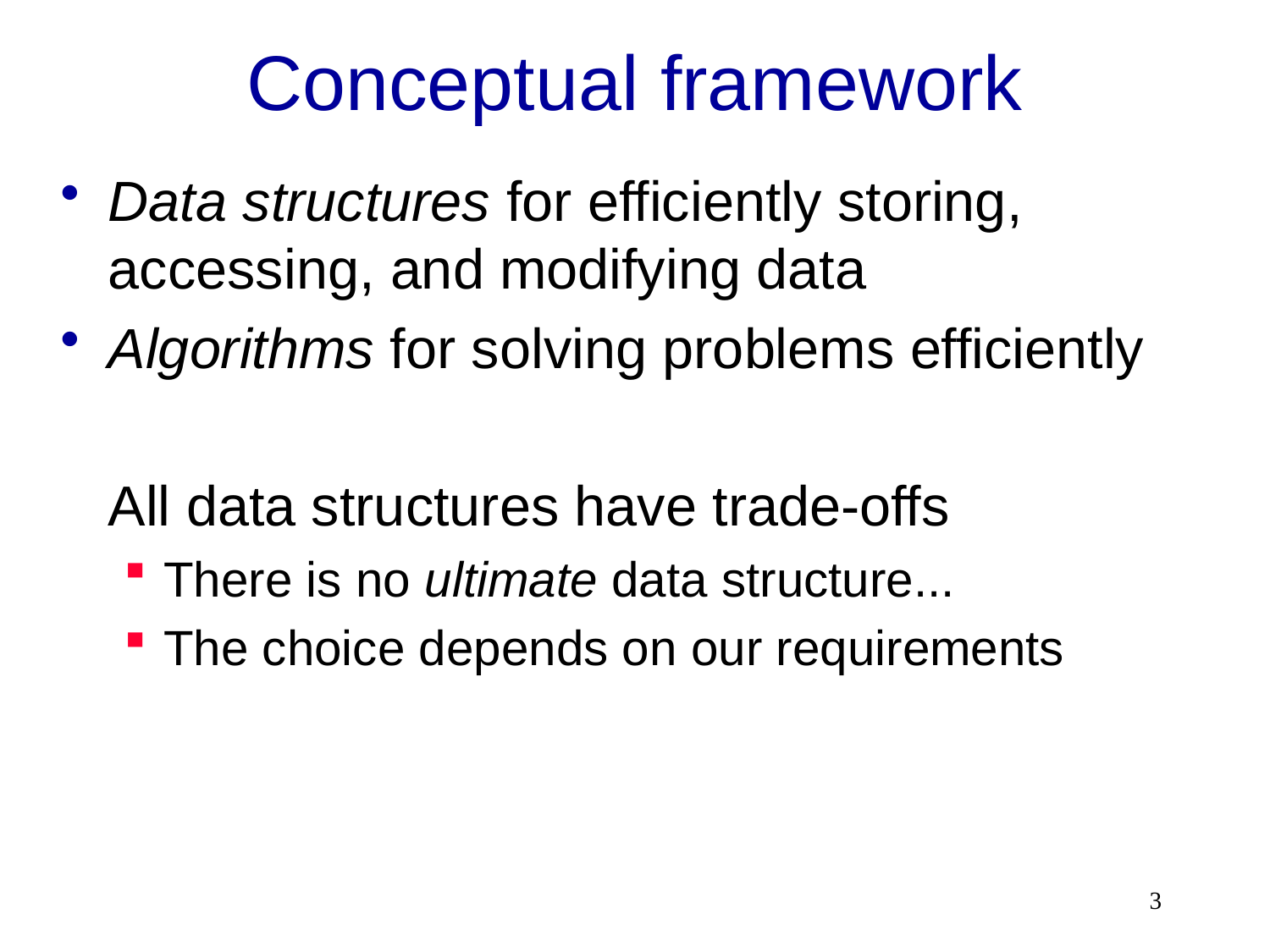

# Conceptual framework
Data structures for efficiently storing, accessing, and modifying data
Algorithms for solving problems efficiently

	All data structures have trade-offs
There is no ultimate data structure...
The choice depends on our requirements

3